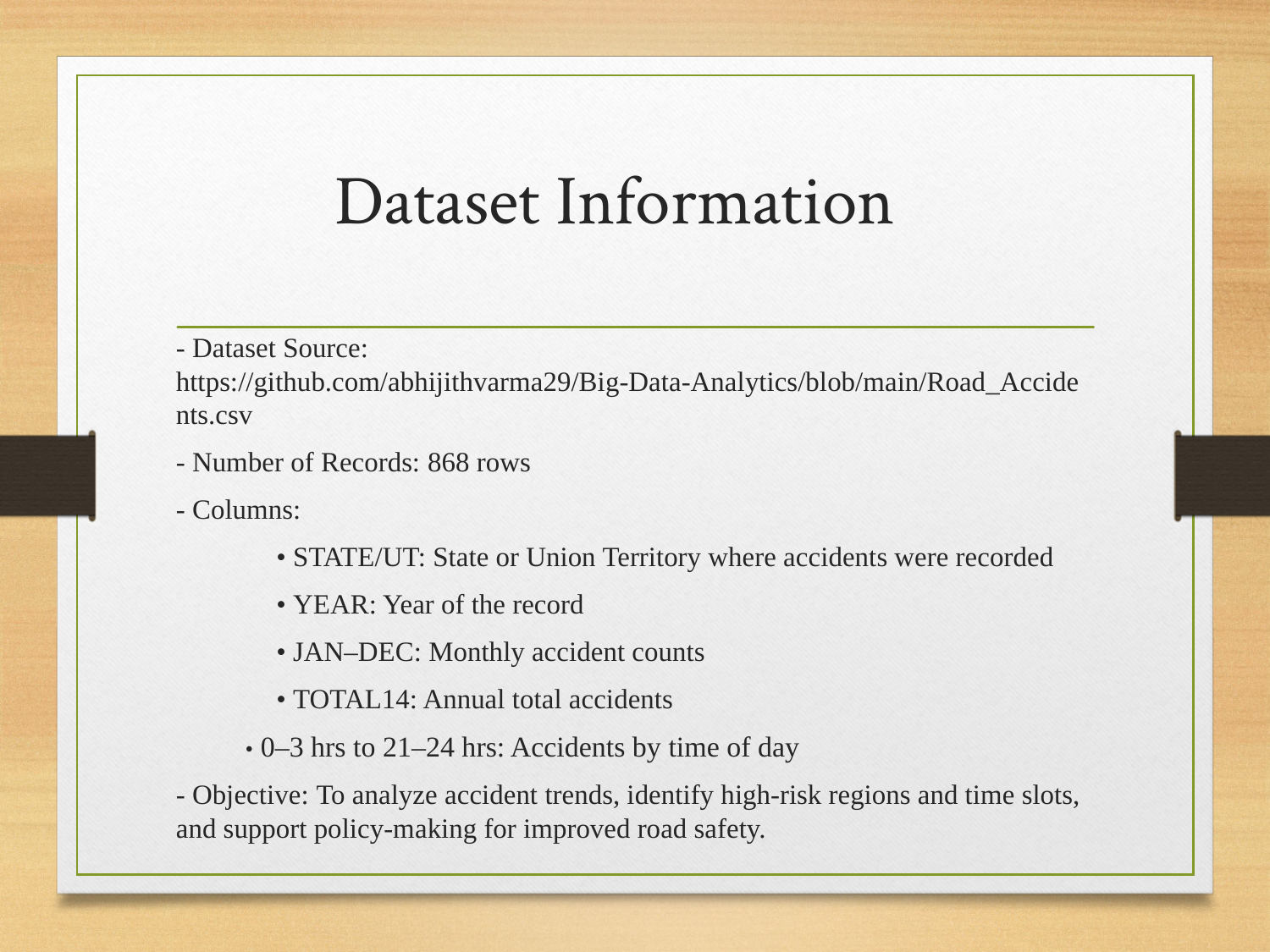

# Dataset Information
- Dataset Source: https://github.com/abhijithvarma29/Big-Data-Analytics/blob/main/Road_Accidents.csv
- Number of Records: 868 rows
- Columns:
	• STATE/UT: State or Union Territory where accidents were recorded
	• YEAR: Year of the record
	• JAN–DEC: Monthly accident counts
	• TOTAL14: Annual total accidents
• 0–3 hrs to 21–24 hrs: Accidents by time of day
- Objective: To analyze accident trends, identify high-risk regions and time slots, and support policy-making for improved road safety.